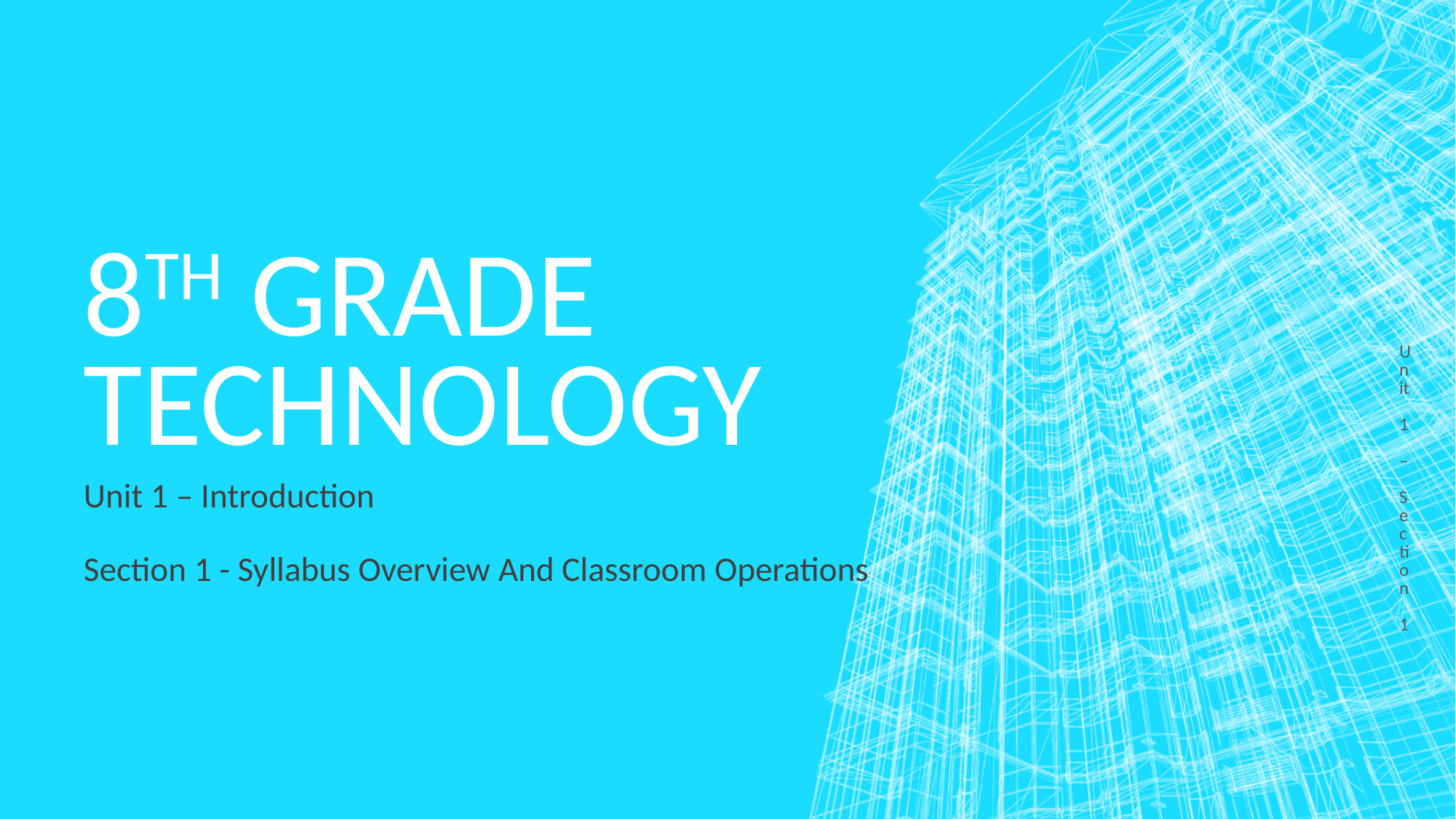

Unit 1 – Section 1
# 8th Grade Technology
Unit 1 – Introduction

Section 1 - Syllabus Overview And Classroom Operations